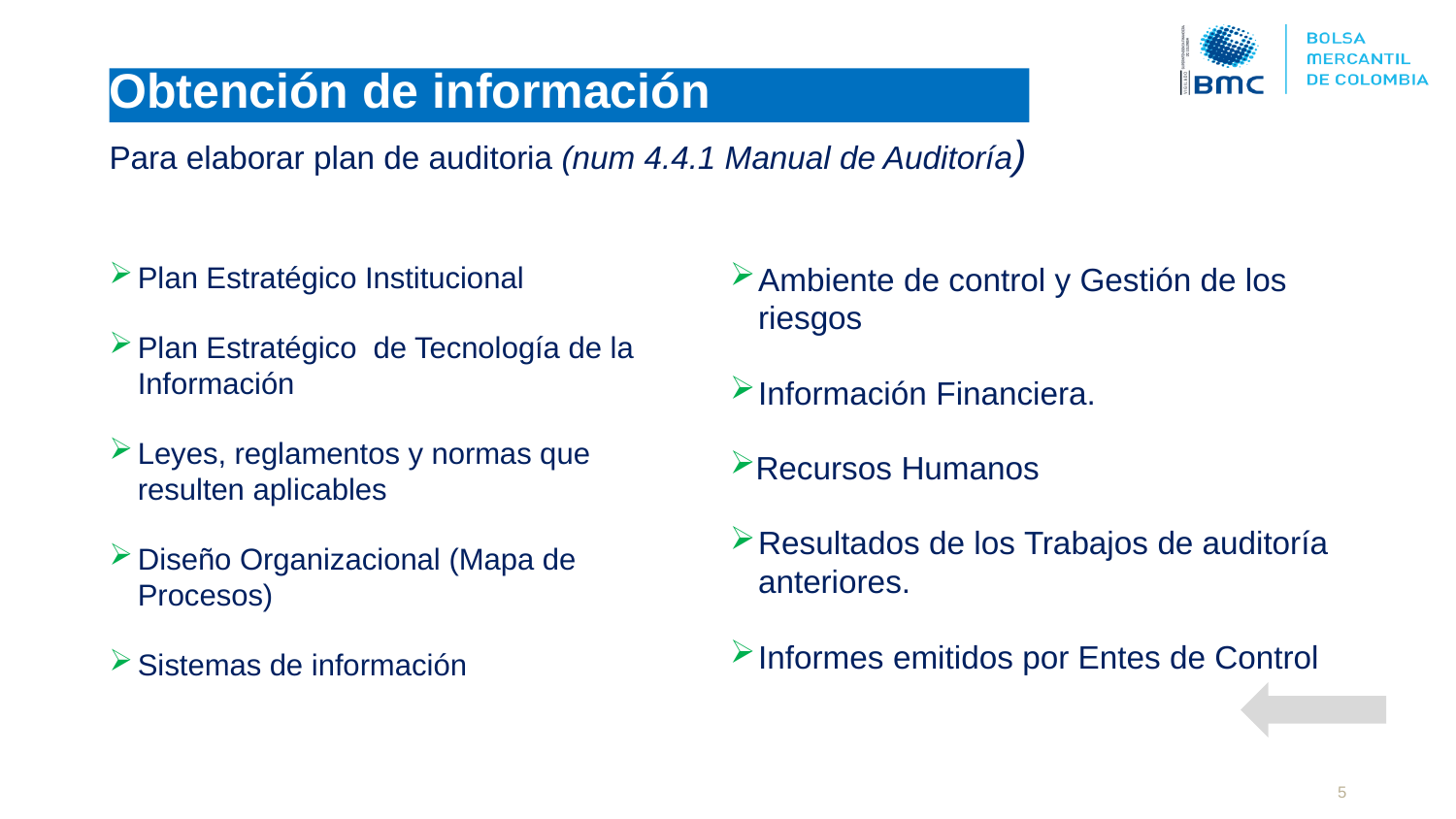

Obtención de información
# Para elaborar plan de auditoria (num 4.4.1 Manual de Auditoría)
Plan Estratégico Institucional
Plan Estratégico  de Tecnología de la Información
Leyes, reglamentos y normas que resulten aplicables
Diseño Organizacional (Mapa de Procesos)
Sistemas de información

Ambiente de control y Gestión de los riesgos
Información Financiera.
Recursos Humanos
Resultados de los Trabajos de auditoría anteriores.
Informes emitidos por Entes de Control